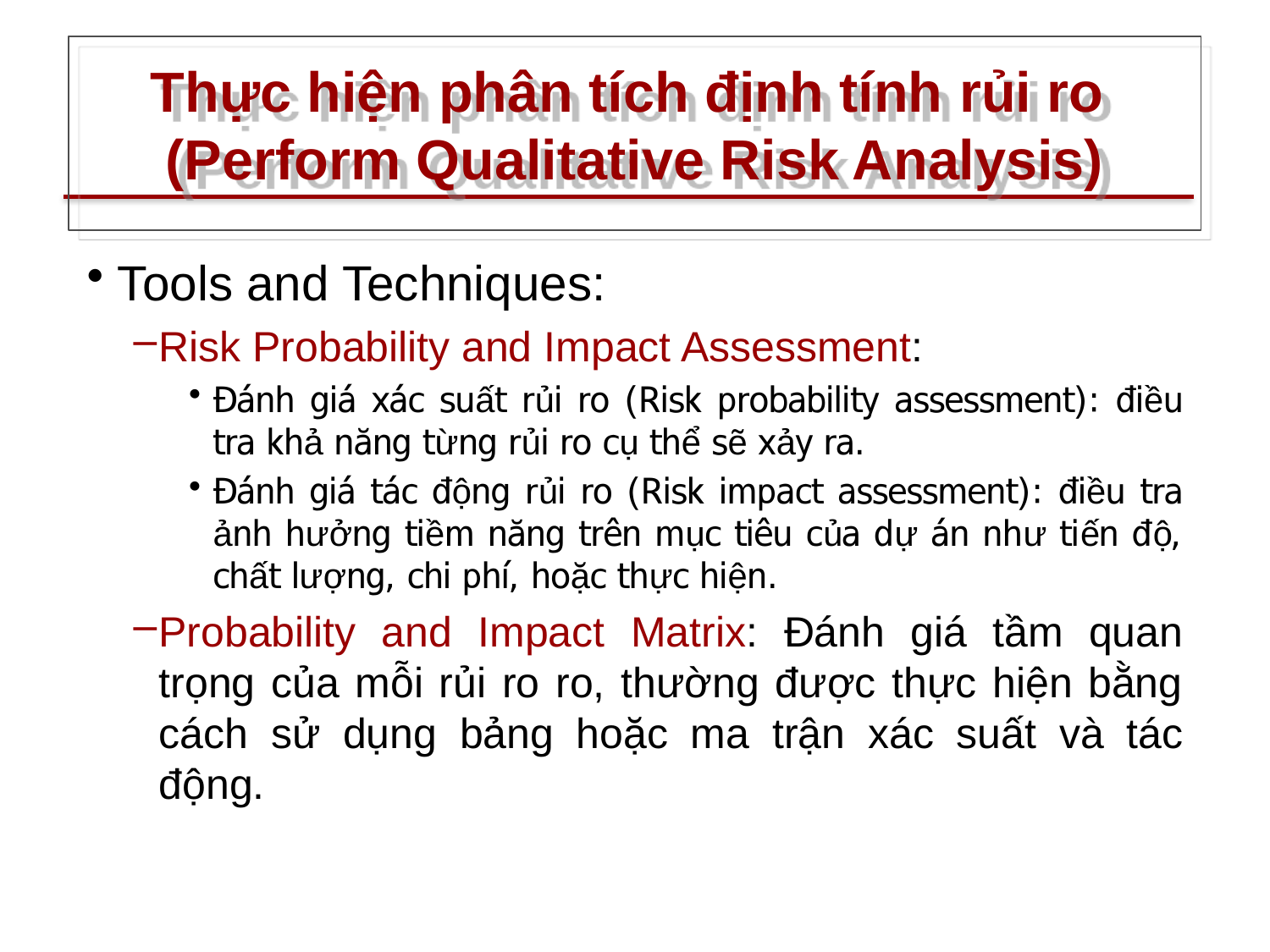

# Thực hiện phân tích định tính rủi ro (Perform Qualitative Risk Analysis)
Tools and Techniques:
Risk Probability and Impact Assessment:
Đánh giá xác suất rủi ro (Risk probability assessment): điều tra khả năng từng rủi ro cụ thể sẽ xảy ra.
Đánh giá tác động rủi ro (Risk impact assessment): điều tra ảnh hưởng tiềm năng trên mục tiêu của dự án như tiến độ, chất lượng, chi phí, hoặc thực hiện.
Probability and Impact Matrix: Đánh giá tầm quan trọng của mỗi rủi ro ro, thường được thực hiện bằng cách sử dụng bảng hoặc ma trận xác suất và tác động.